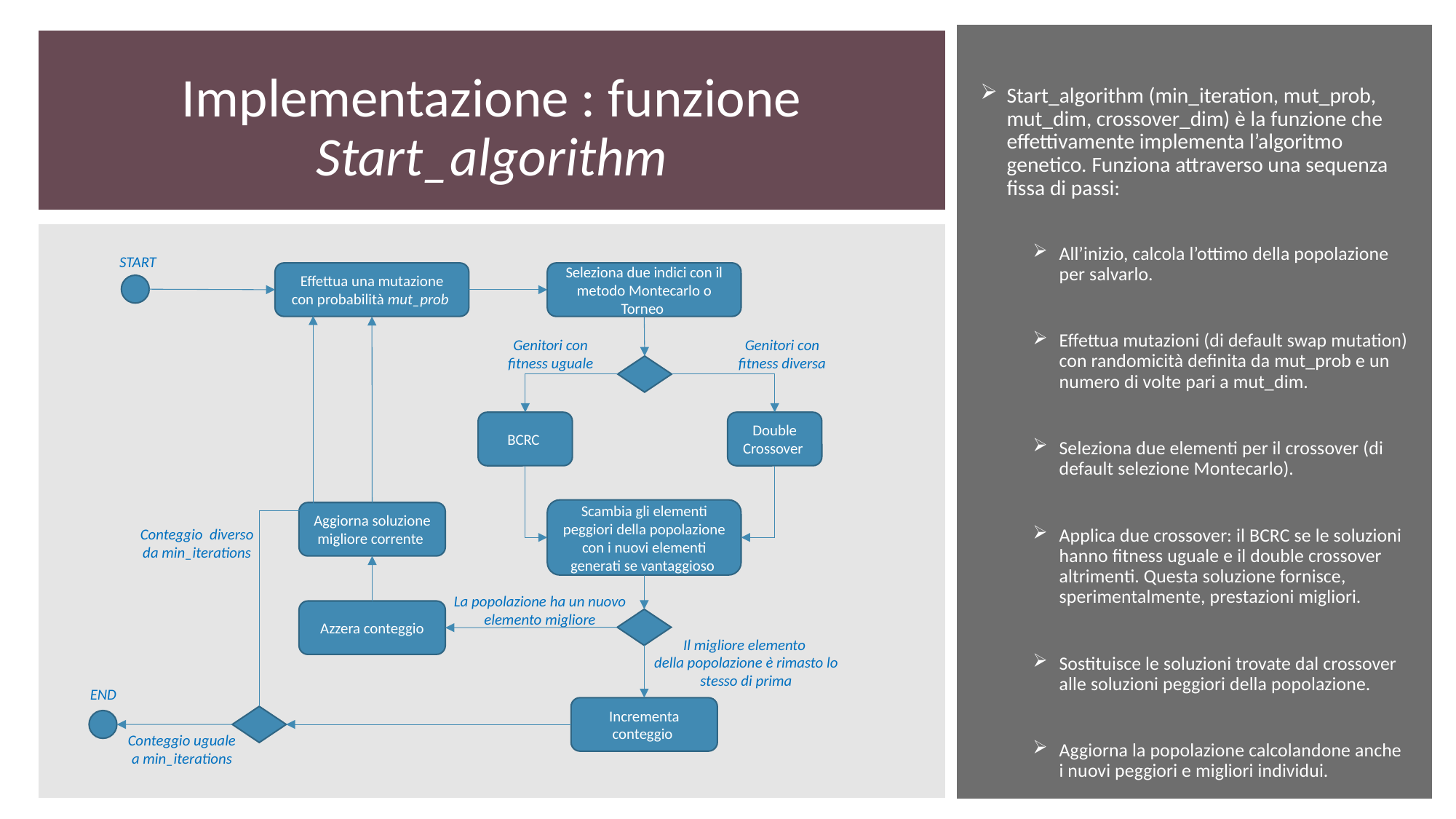

# Implementazione : funzione Start_algorithm
Start_algorithm (min_iteration, mut_prob, mut_dim, crossover_dim) è la funzione che effettivamente implementa l’algoritmo genetico. Funziona attraverso una sequenza fissa di passi:

All’inizio, calcola l’ottimo della popolazione per salvarlo.

Effettua mutazioni (di default swap mutation) con randomicità definita da mut_prob e un numero di volte pari a mut_dim.

Seleziona due elementi per il crossover (di default selezione Montecarlo).

Applica due crossover: il BCRC se le soluzioni hanno fitness uguale e il double crossover altrimenti. Questa soluzione fornisce, sperimentalmente, prestazioni migliori.

Sostituisce le soluzioni trovate dal crossover alle soluzioni peggiori della popolazione.

Aggiorna la popolazione calcolandone anche i nuovi peggiori e migliori individui.

START
Effettua una mutazione con probabilità mut_prob
Seleziona due indici con il metodo Montecarlo o Torneo

Genitori con
fitness uguale
Genitori con
fitness diversa

BCRC
Double Crossover
Scambia gli elementi peggiori della popolazione con i nuovi elementi generati se vantaggioso
Aggiorna soluzione migliore corrente
Conteggio  diverso
da min_iterations
La popolazione ha un nuovo
elemento migliore
Azzera conteggio

Il migliore elemento
della popolazione è rimasto lo stesso di prima
END
Incrementa conteggio

Conteggio uguale a min_iterations